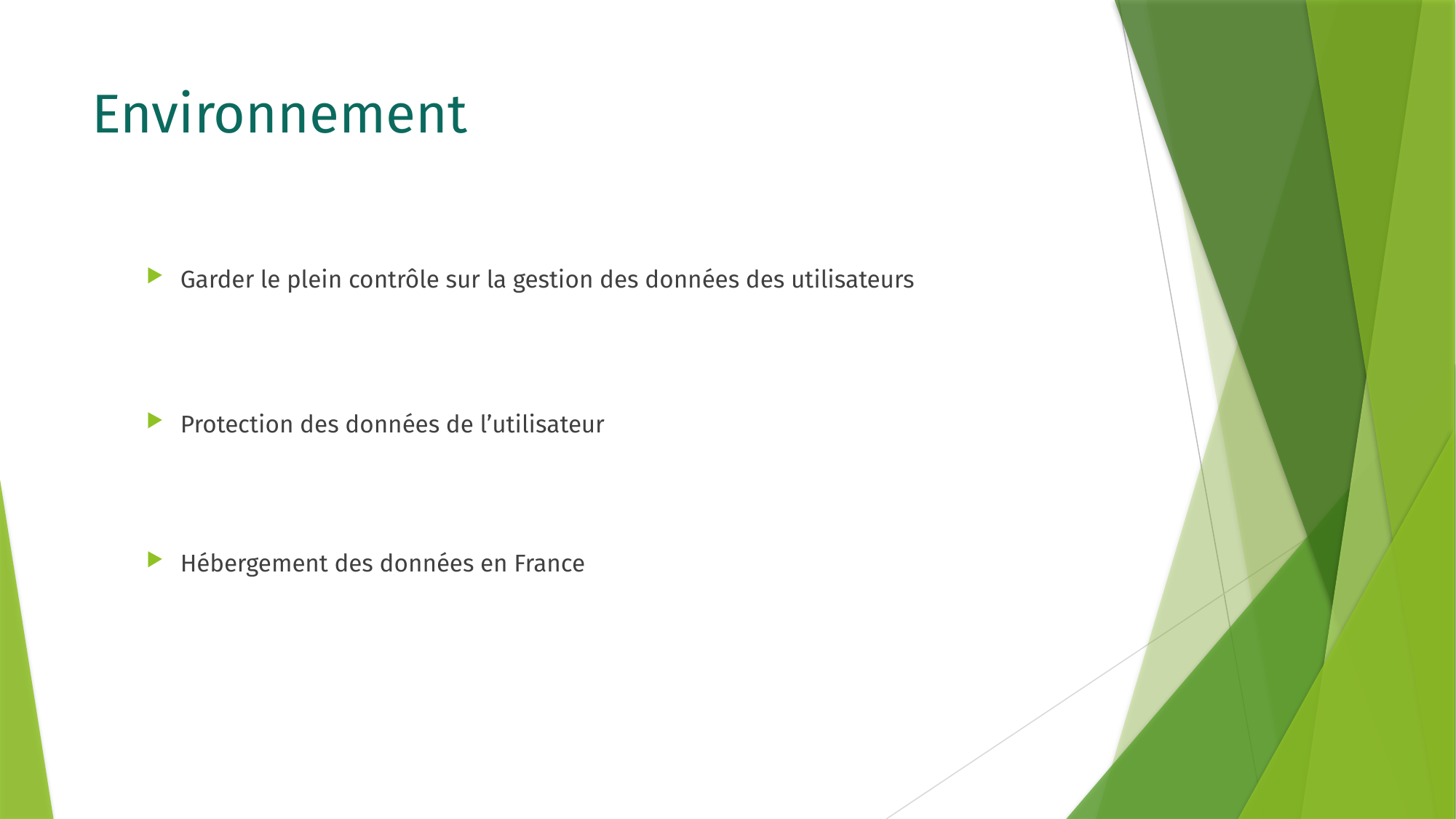

# Environnement
Garder le plein contrôle sur la gestion des données des utilisateurs

Protection des données de l’utilisateur

Hébergement des données en France